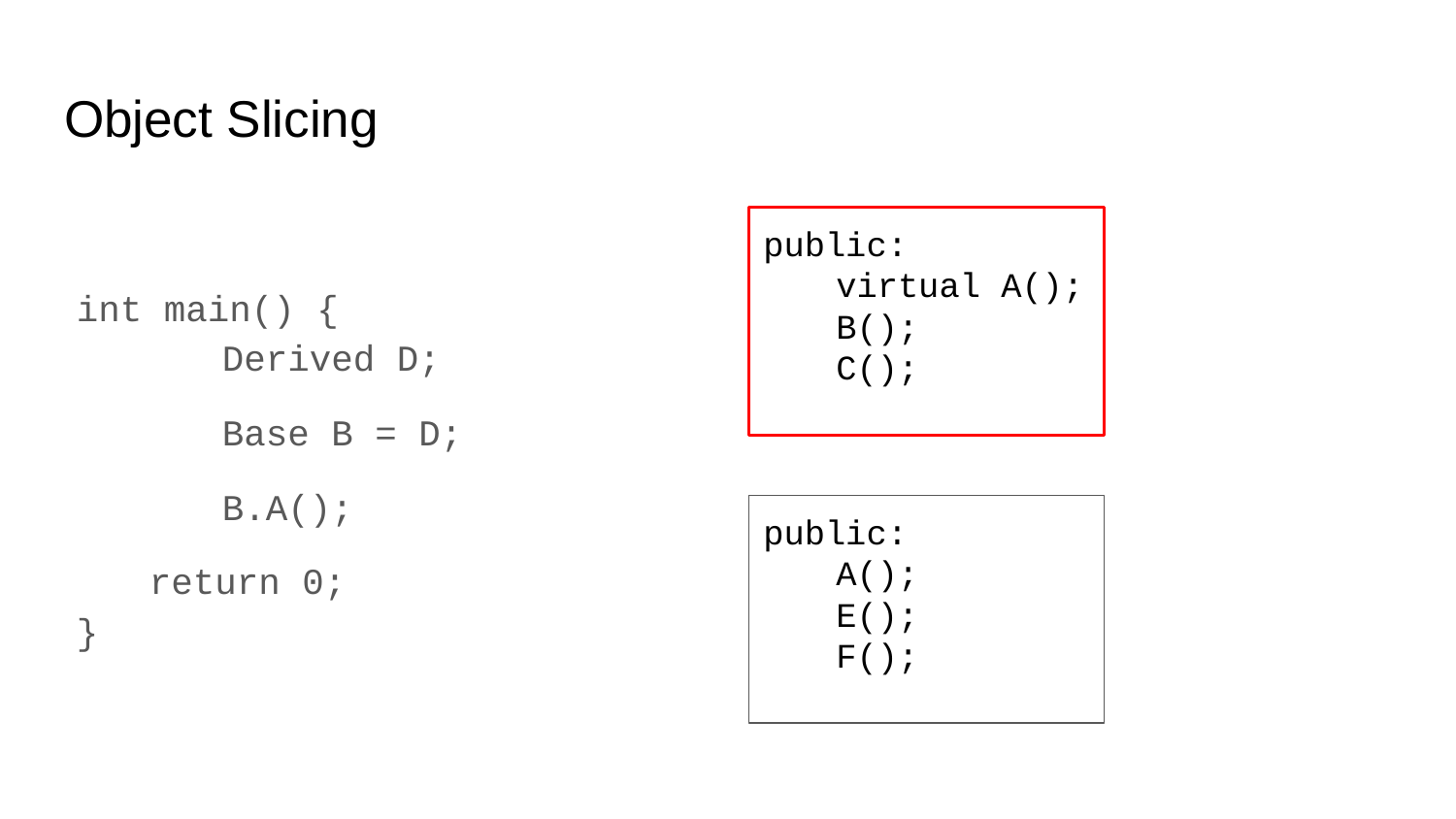

# Object Slicing
public:
virtual A();
B();
C();
int main() {
	Derived D;
	Base B = D;
	B.A();
return 0;
}
public:
A();
E();
F();